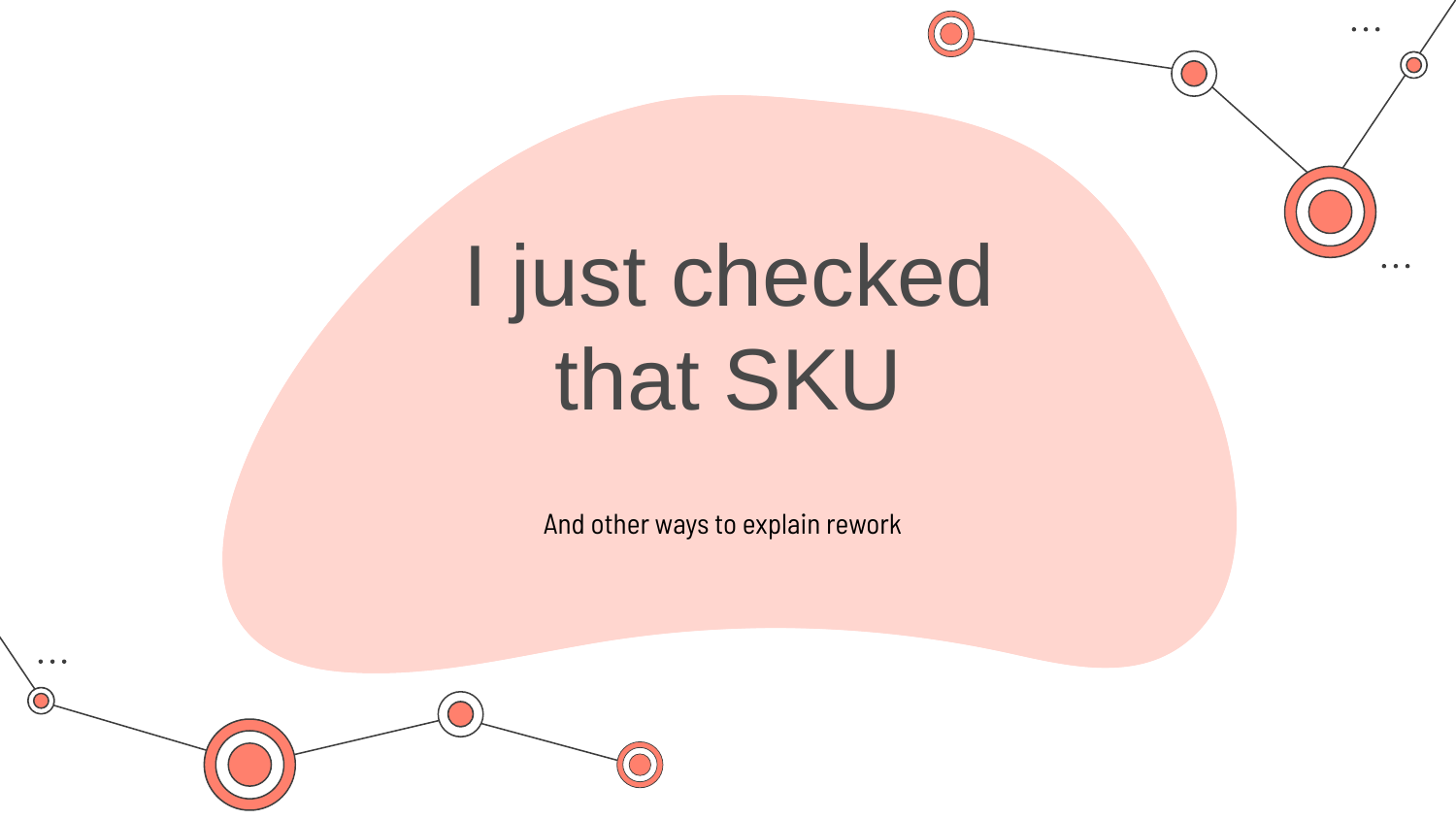

# I just checked that SKU
And other ways to explain rework